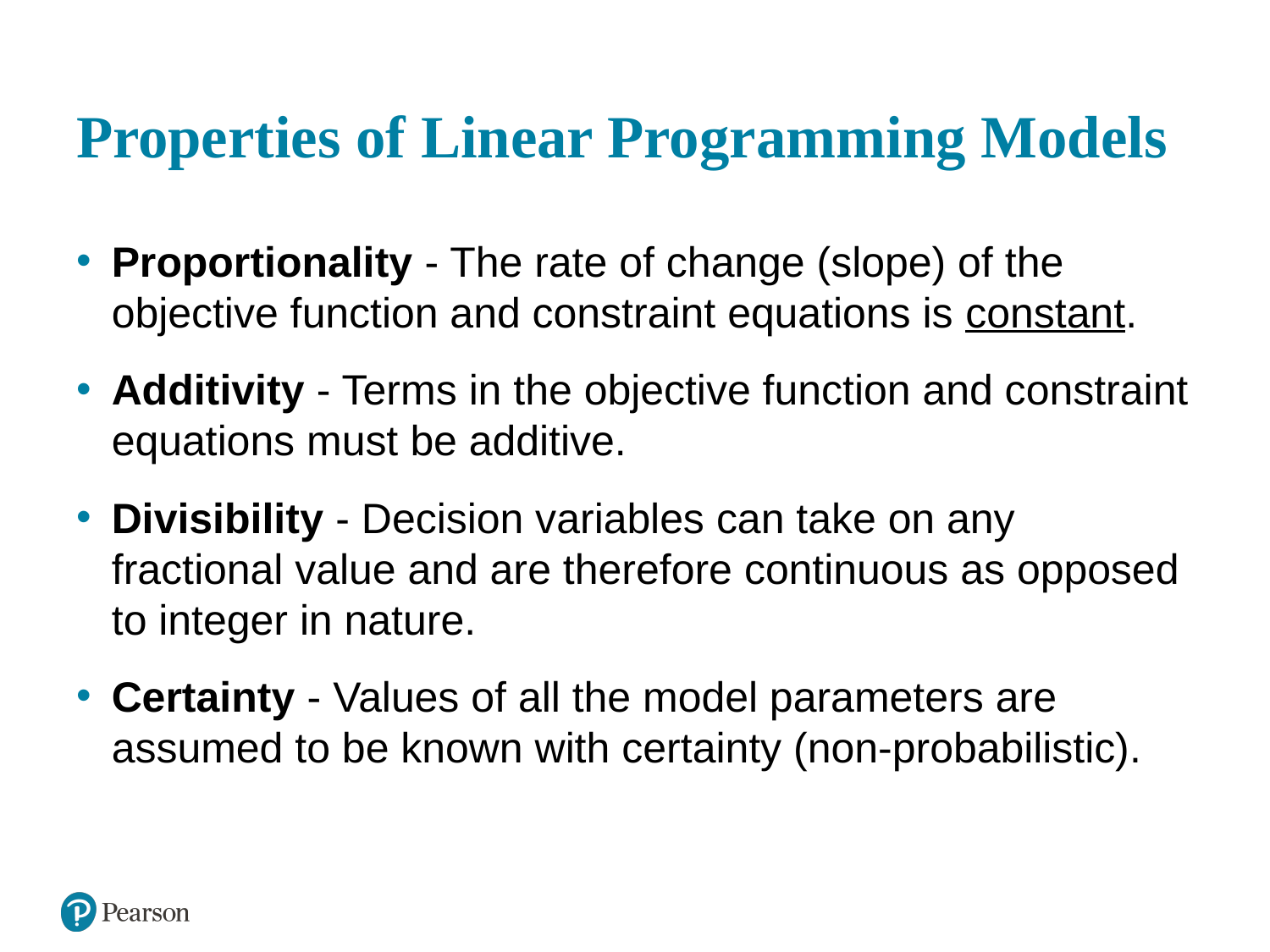

# Properties of Linear Programming Models
Proportionality - The rate of change (slope) of the objective function and constraint equations is constant.
Additivity - Terms in the objective function and constraint equations must be additive.
Divisibility - Decision variables can take on any fractional value and are therefore continuous as opposed to integer in nature.
Certainty - Values of all the model parameters are assumed to be known with certainty (non-probabilistic).